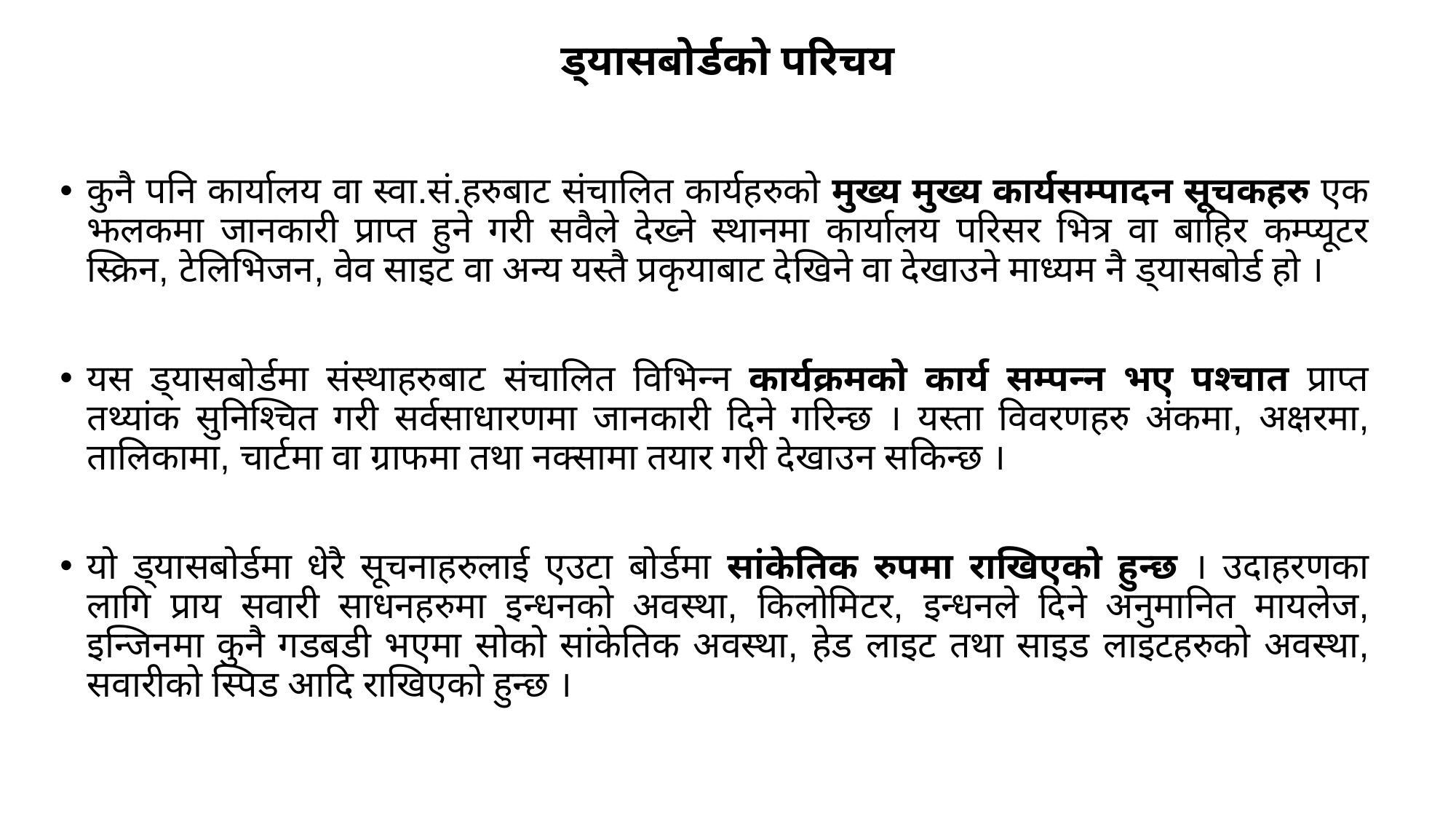

# ड्यासबोर्डको परिचय
कुनै पनि कार्यालय वा स्वा.सं.हरुबाट संचालित कार्यहरुको मुख्य मुख्य कार्यसम्पादन सूचकहरु एक झलकमा जानकारी प्राप्त हुने गरी सवैले देख्ने स्थानमा कार्यालय परिसर भित्र वा बाहिर कम्प्यूटर स्क्रिन, टेलिभिजन, वेव साइट वा अन्य यस्तै प्रकृयाबाट देखिने वा देखाउने माध्यम नै ड्यासबोर्ड हो ।

यस ड्यासबोर्डमा संस्थाहरुबाट संचालित विभिन्न कार्यक्रमको कार्य सम्पन्न भए पश्चात प्राप्त तथ्यांक सुनिश्चित गरी सर्वसाधारणमा जानकारी दिने गरिन्छ । यस्ता विवरणहरु अंकमा, अक्षरमा, तालिकामा, चार्टमा वा ग्राफमा तथा नक्सामा तयार गरी देखाउन सकिन्छ ।

यो ड्यासबोर्डमा धेरै सूचनाहरुलाई एउटा बोर्डमा सांकेतिक रुपमा राखिएको हुन्छ । उदाहरणका लागि प्राय सवारी साधनहरुमा इन्धनको अवस्था, किलोमिटर, इन्धनले दिने अनुमानित मायलेज, इन्जिनमा कुनै गडबडी भएमा सोको सांकेतिक अवस्था, हेड लाइट तथा साइड लाइटहरुको अवस्था, सवारीको स्पिड आदि राखिएको हुन्छ ।